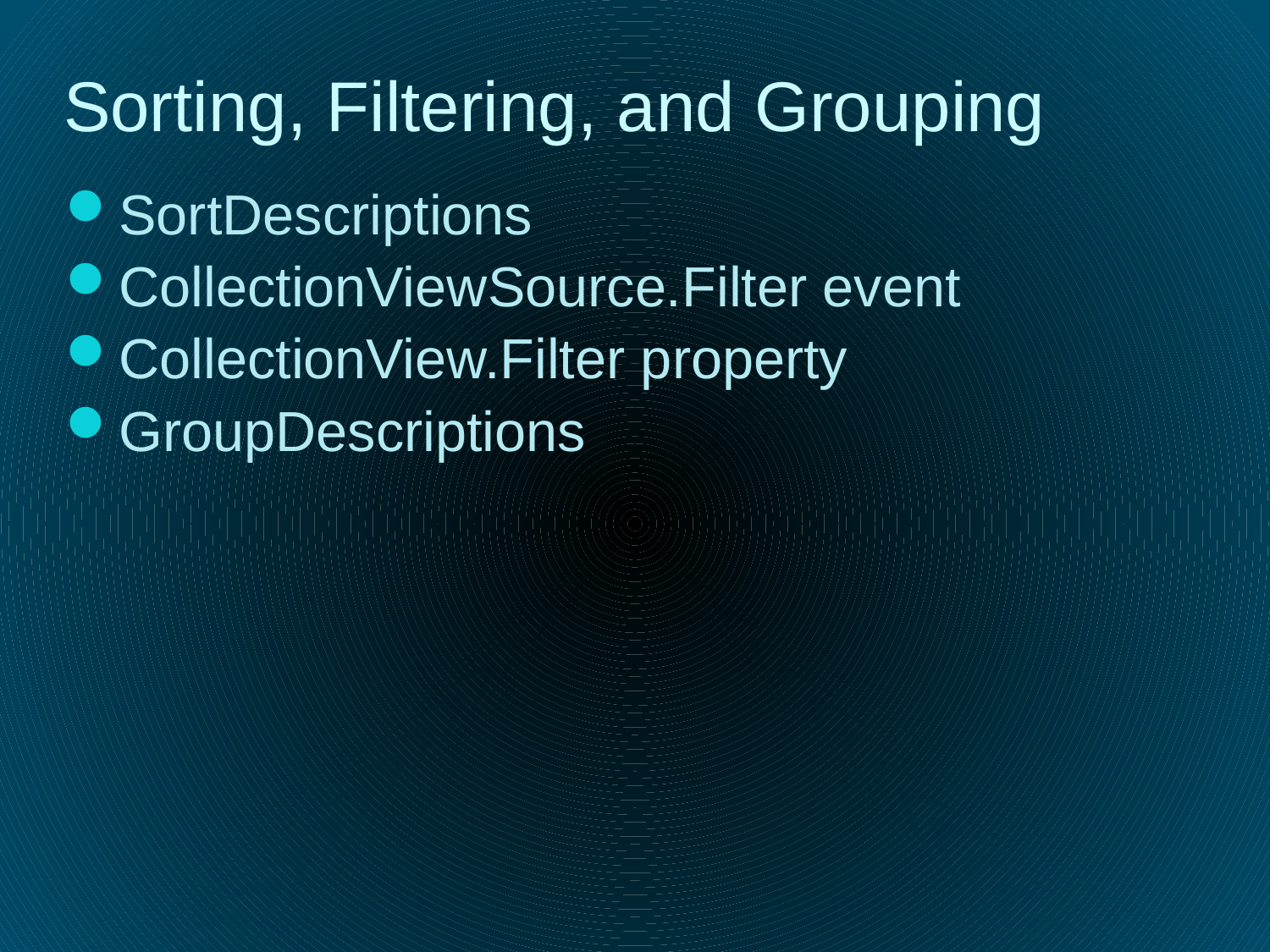

# Sorting, Filtering, and Grouping
SortDescriptions
CollectionViewSource.Filter event
CollectionView.Filter property
GroupDescriptions